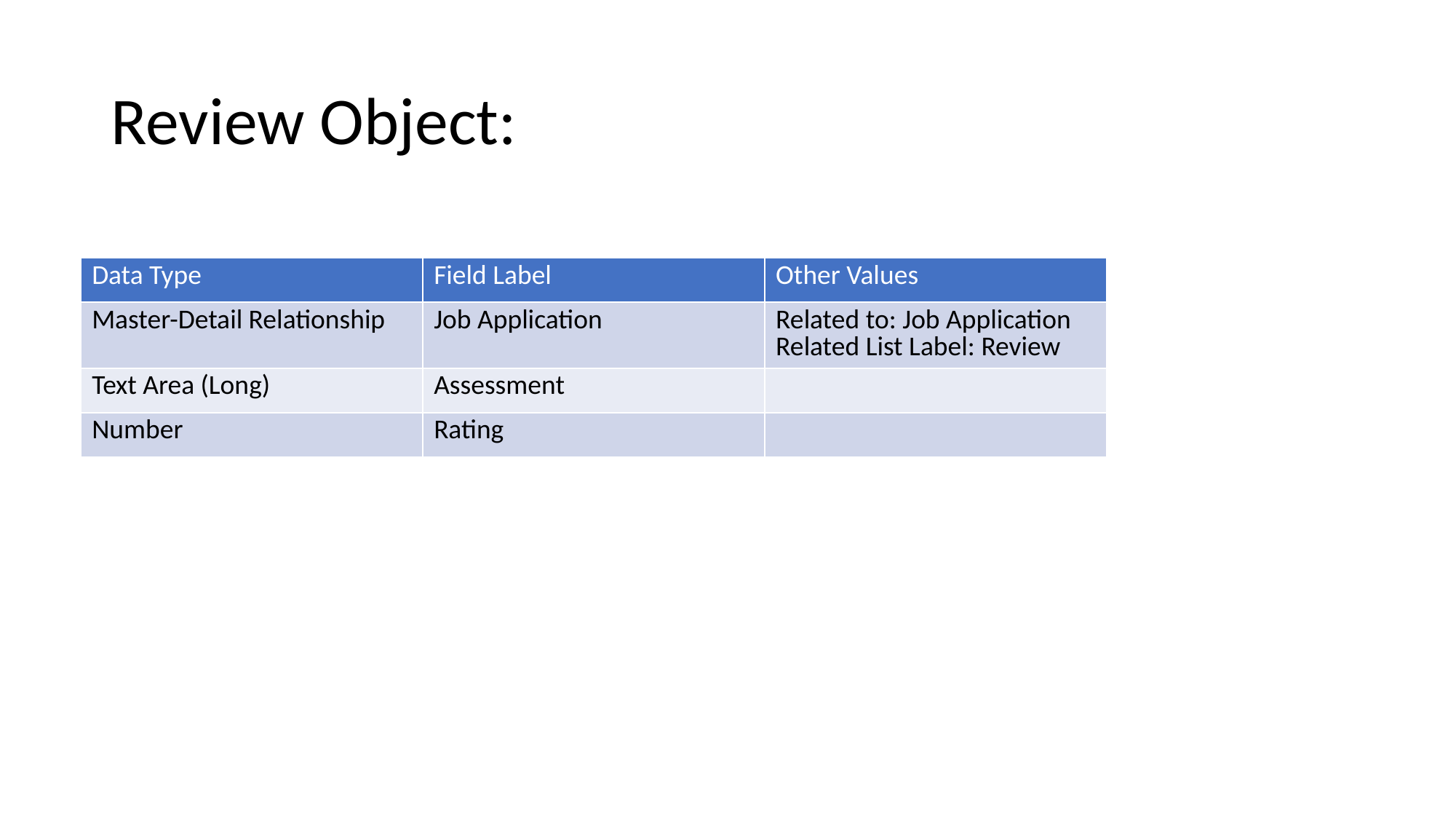

# Review Object:
| Data Type | Field Label | Other Values |
| --- | --- | --- |
| Master-Detail Relationship | Job Application | Related to: Job Application Related List Label: Review |
| Text Area (Long) | Assessment |  |
| Number | Rating |  |